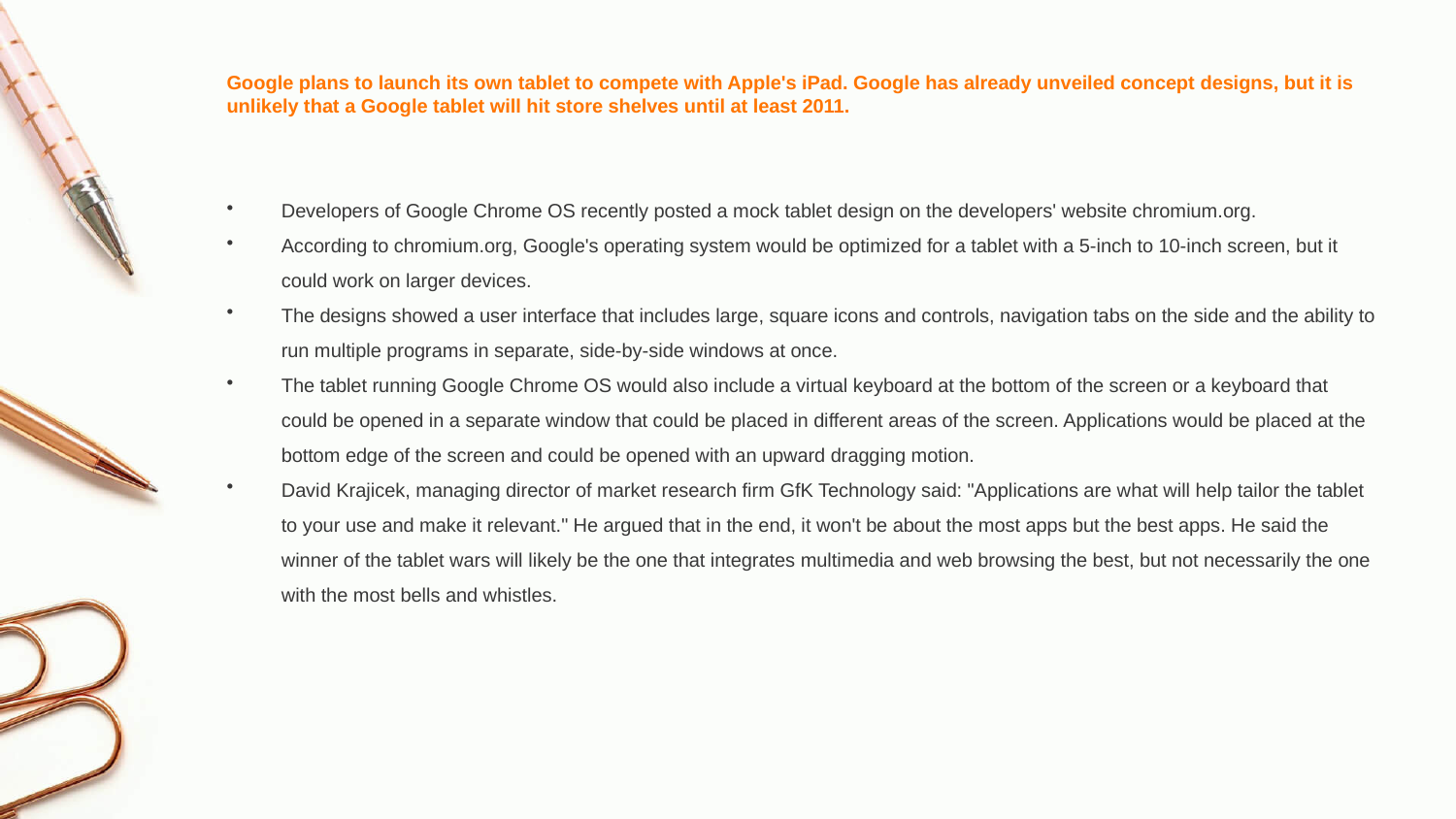

Google plans to launch its own tablet to compete with Apple's iPad. Google has already unveiled concept designs, but it is unlikely that a Google tablet will hit store shelves until at least 2011.
Developers of Google Chrome OS recently posted a mock tablet design on the developers' website chromium.org.
According to chromium.org, Google's operating system would be optimized for a tablet with a 5-inch to 10-inch screen, but it could work on larger devices.
The designs showed a user interface that includes large, square icons and controls, navigation tabs on the side and the ability to run multiple programs in separate, side-by-side windows at once.
The tablet running Google Chrome OS would also include a virtual keyboard at the bottom of the screen or a keyboard that could be opened in a separate window that could be placed in different areas of the screen. Applications would be placed at the bottom edge of the screen and could be opened with an upward dragging motion.
David Krajicek, managing director of market research firm GfK Technology said: "Applications are what will help tailor the tablet to your use and make it relevant." He argued that in the end, it won't be about the most apps but the best apps. He said the winner of the tablet wars will likely be the one that integrates multimedia and web browsing the best, but not necessarily the one with the most bells and whistles.